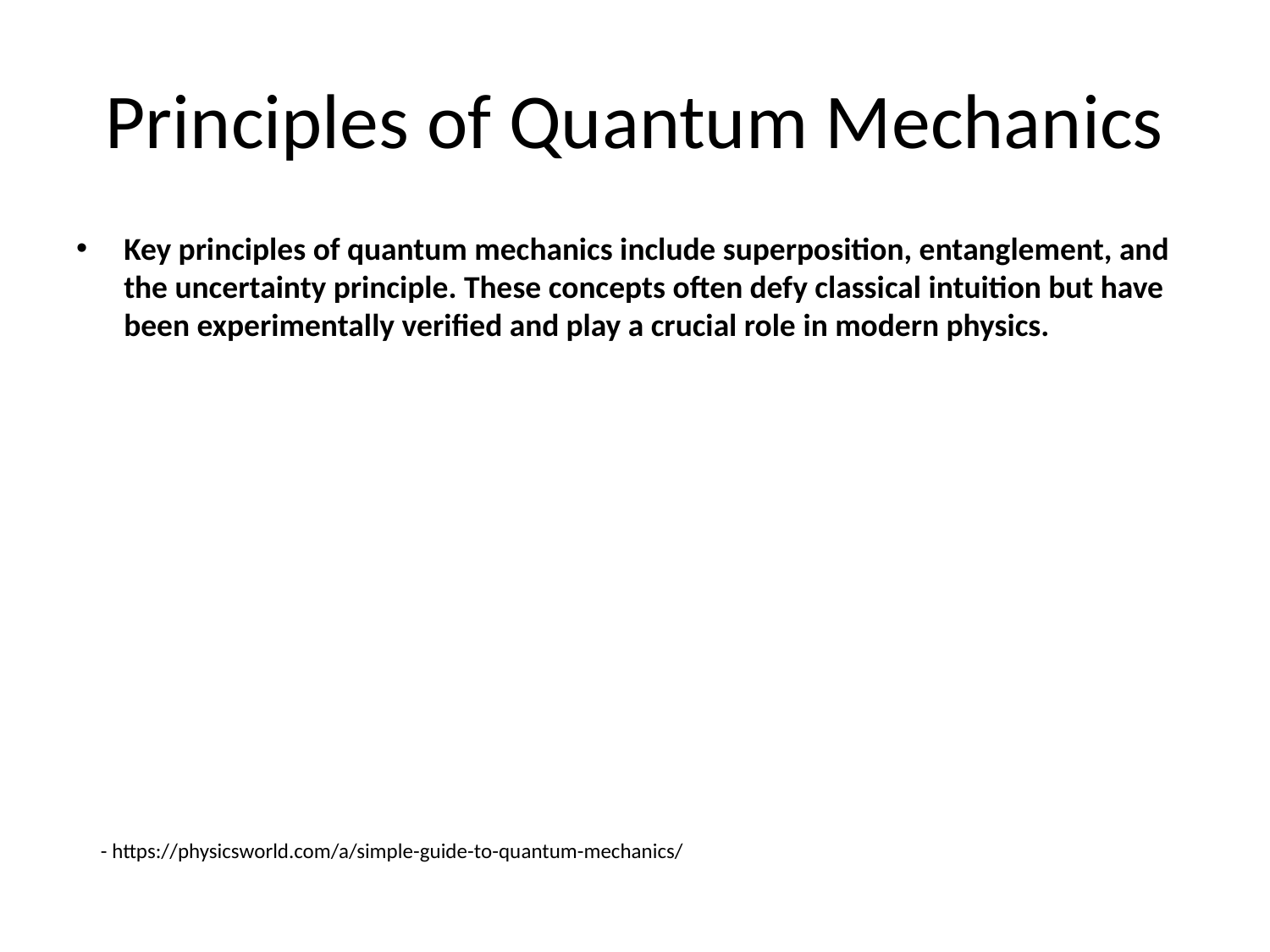

# Principles of Quantum Mechanics
Key principles of quantum mechanics include superposition, entanglement, and the uncertainty principle. These concepts often defy classical intuition but have been experimentally verified and play a crucial role in modern physics.

- https://physicsworld.com/a/simple-guide-to-quantum-mechanics/